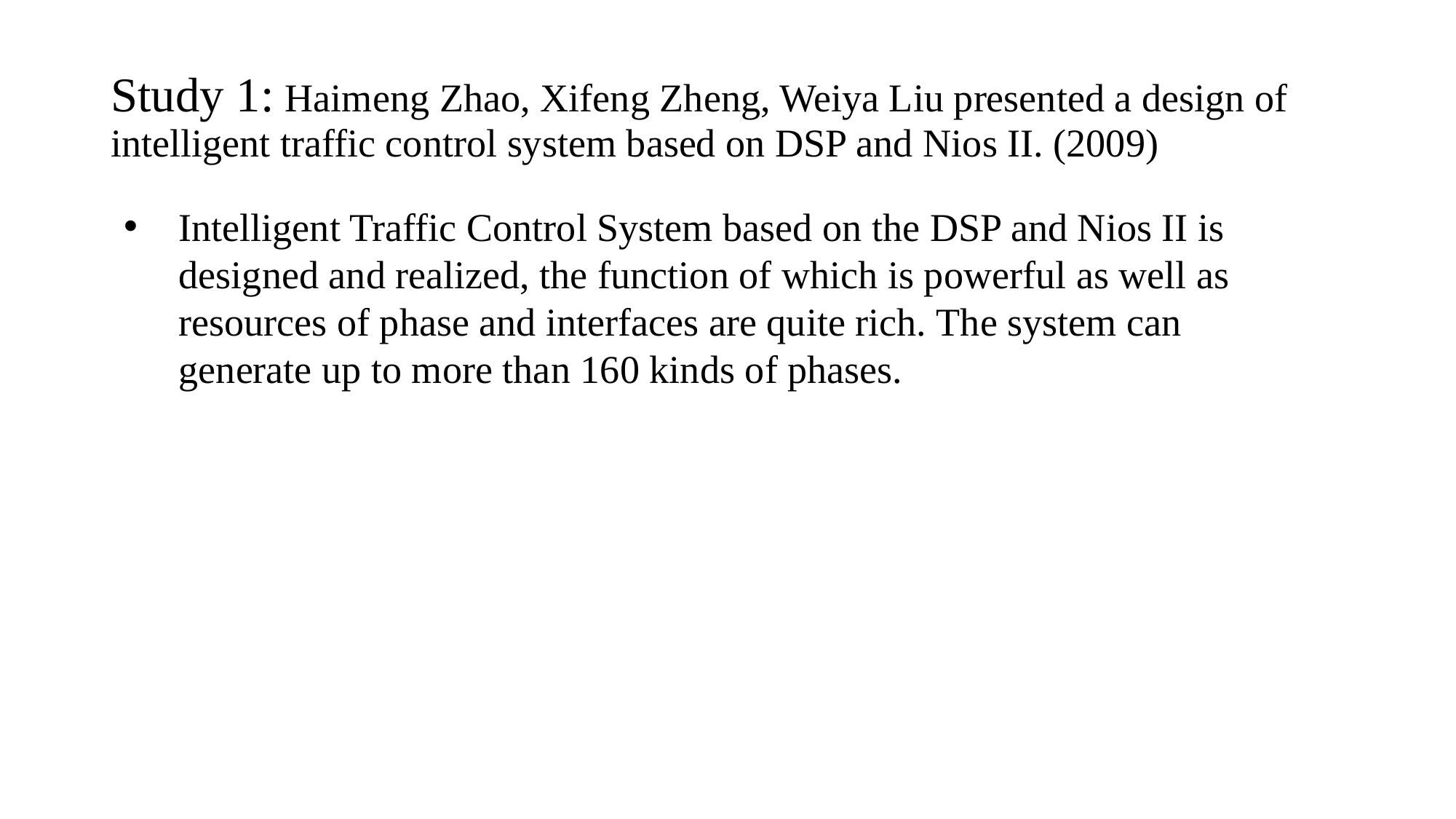

# Study 1: Haimeng Zhao, Xifeng Zheng, Weiya Liu presented a design of intelligent traffic control system based on DSP and Nios II. (2009)
Intelligent Traffic Control System based on the DSP and Nios II is designed and realized, the function of which is powerful as well as resources of phase and interfaces are quite rich. The system can generate up to more than 160 kinds of phases.